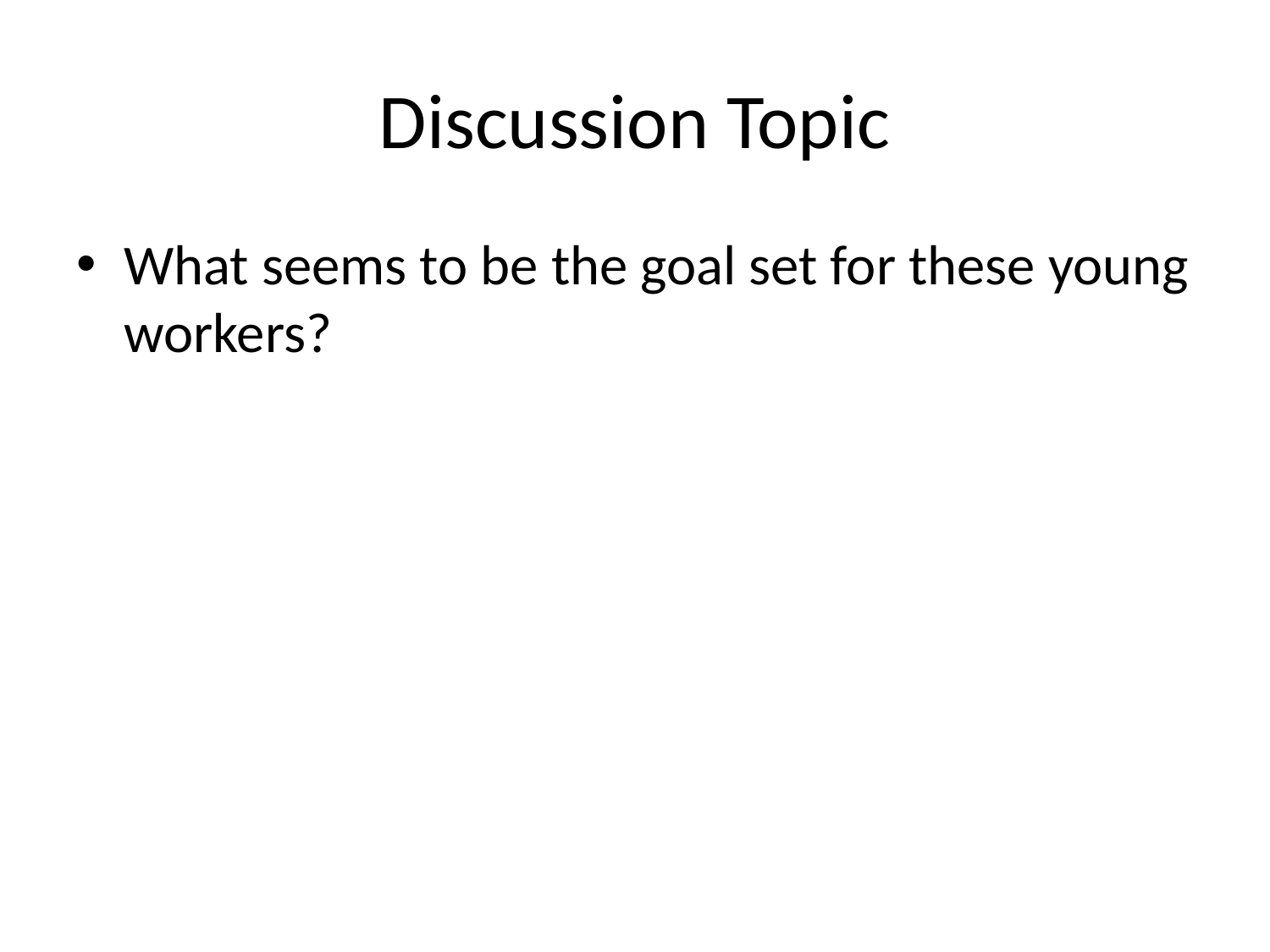

# Discussion Topic
What seems to be the goal set for these young workers?